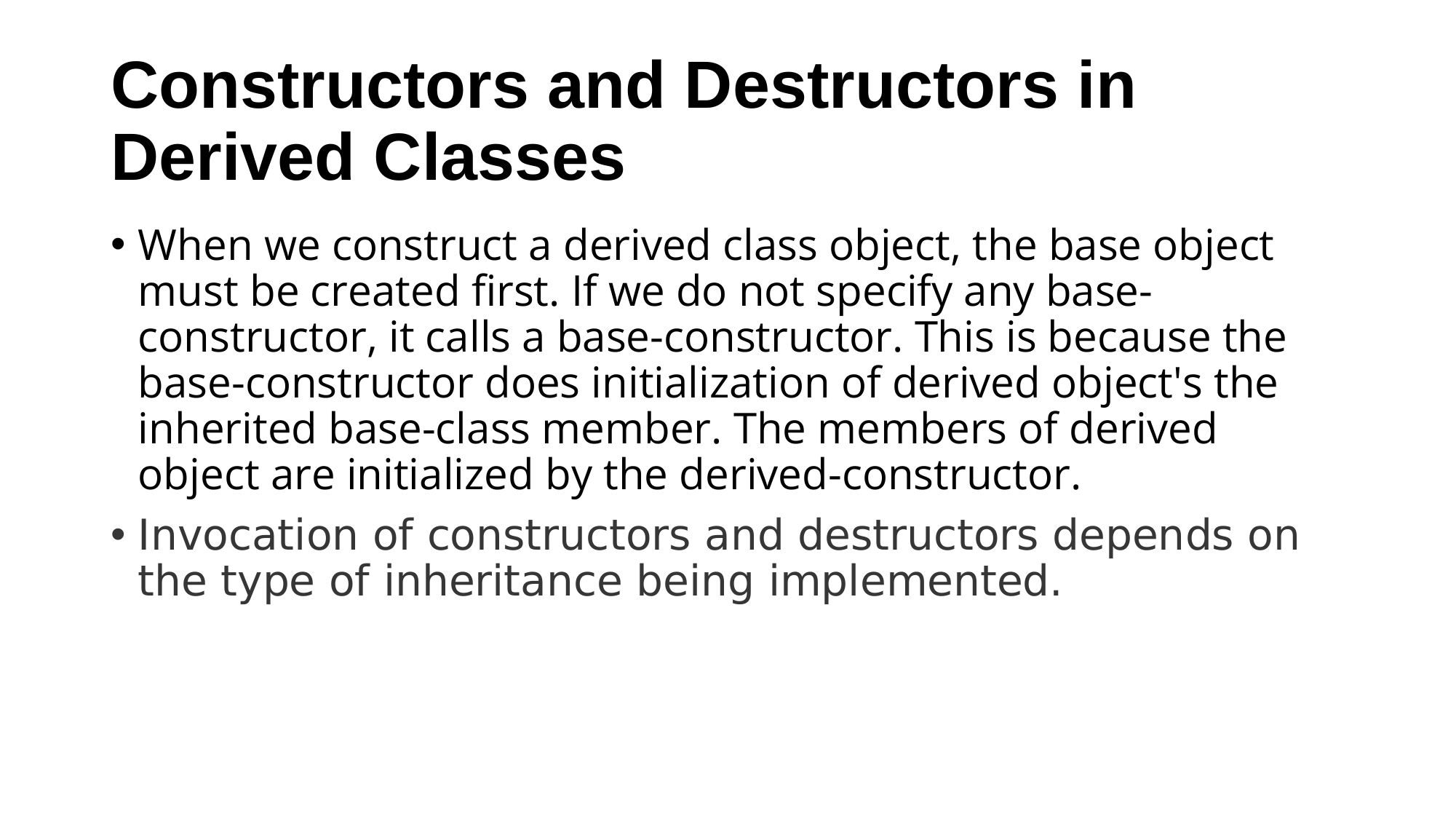

# Constructors and Destructors in Derived Classes
When we construct a derived class object, the base object must be created first. If we do not specify any base-constructor, it calls a base-constructor. This is because the base-constructor does initialization of derived object's the inherited base-class member. The members of derived object are initialized by the derived-constructor.
Invocation of constructors and destructors depends on the type of inheritance being implemented.